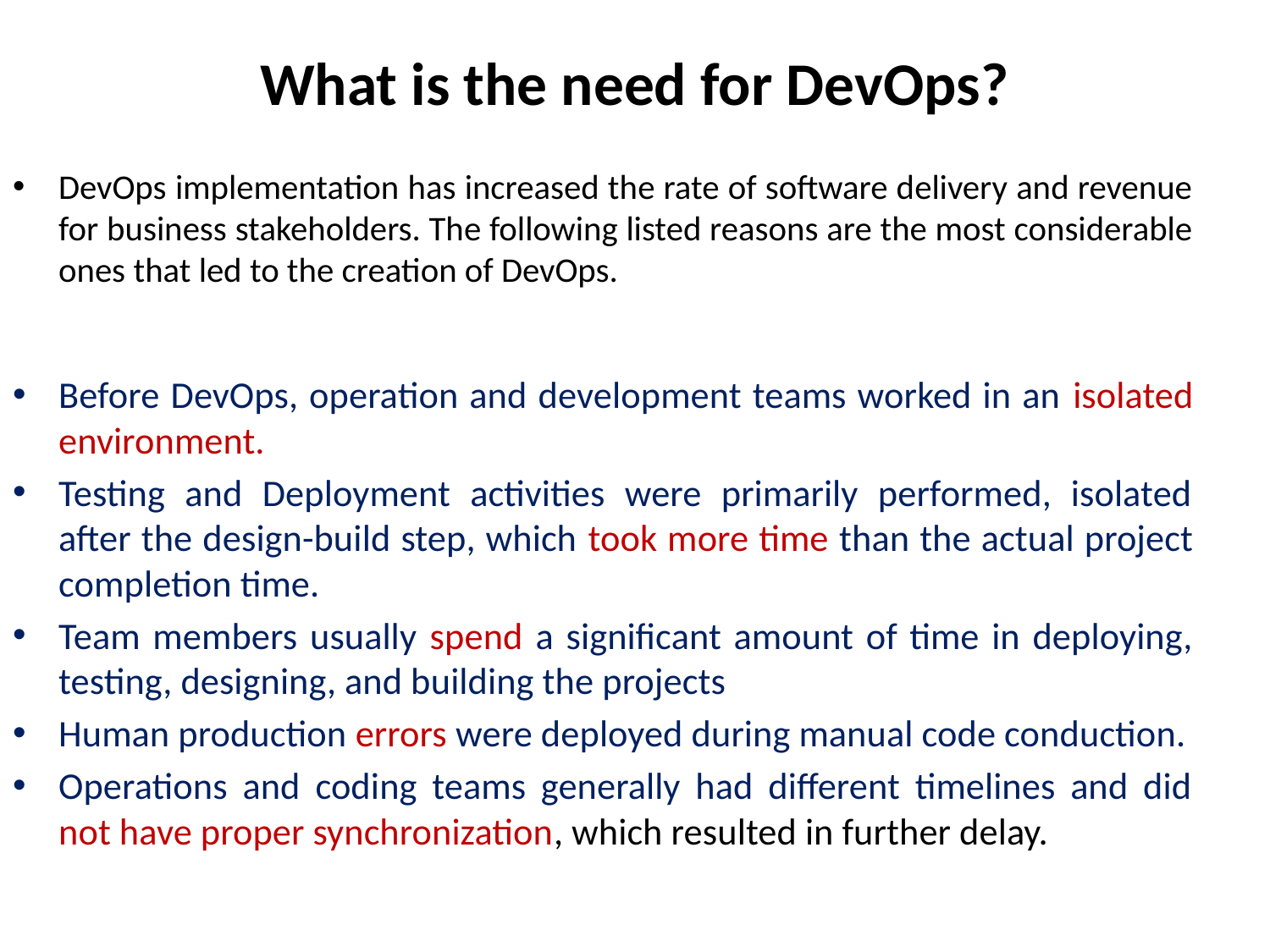

# What is the need for DevOps?
DevOps implementation has increased the rate of software delivery and revenue for business stakeholders. The following listed reasons are the most considerable ones that led to the creation of DevOps.

Before DevOps, operation and development teams worked in an isolated environment.
Testing and Deployment activities were primarily performed, isolated after the design-build step, which took more time than the actual project completion time.
Team members usually spend a significant amount of time in deploying, testing, designing, and building the projects
Human production errors were deployed during manual code conduction.
Operations and coding teams generally had different timelines and did not have proper synchronization, which resulted in further delay.